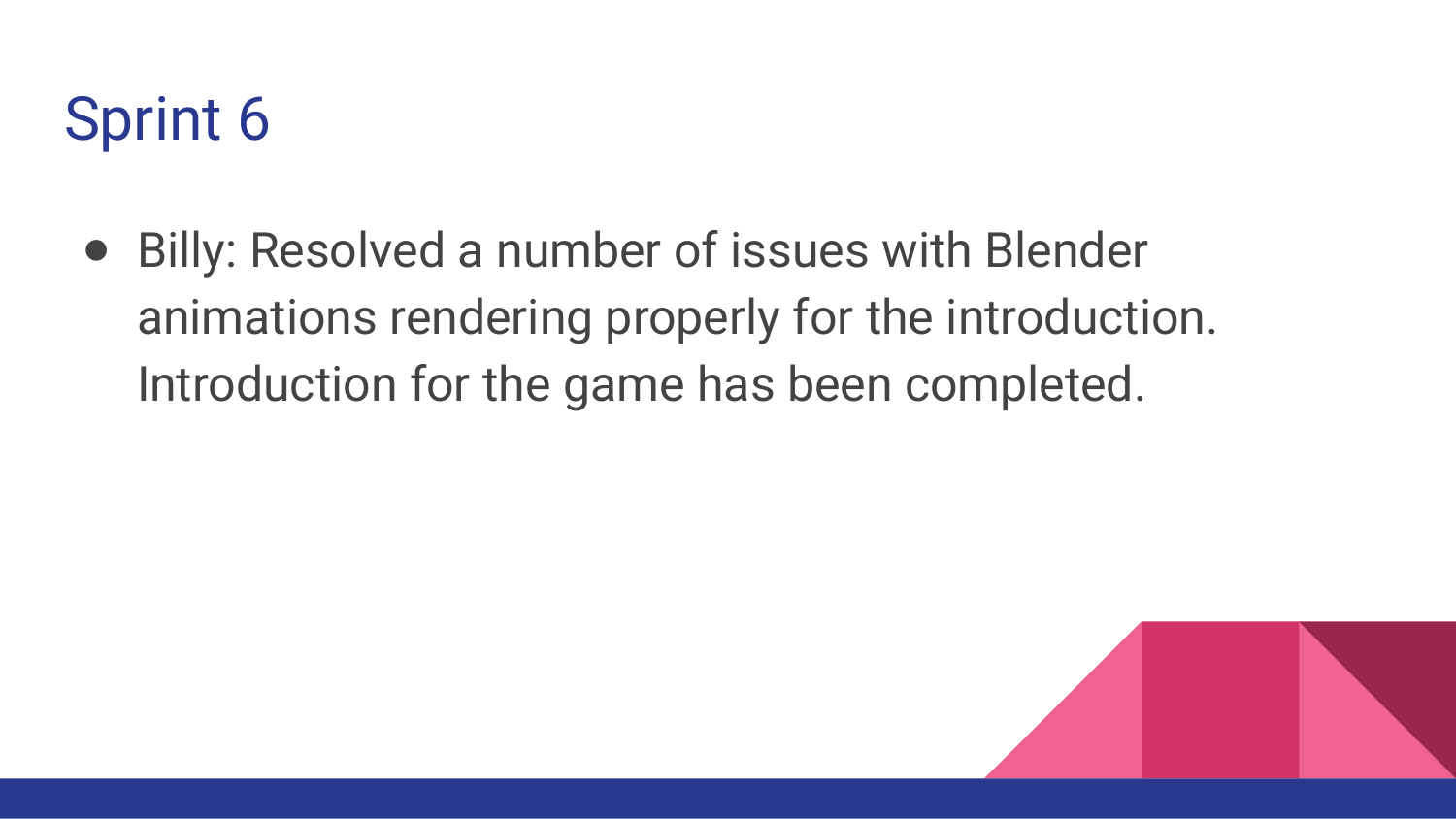

# Sprint 6
Billy: Resolved a number of issues with Blender animations rendering properly for the introduction.  Introduction for the game has been completed.